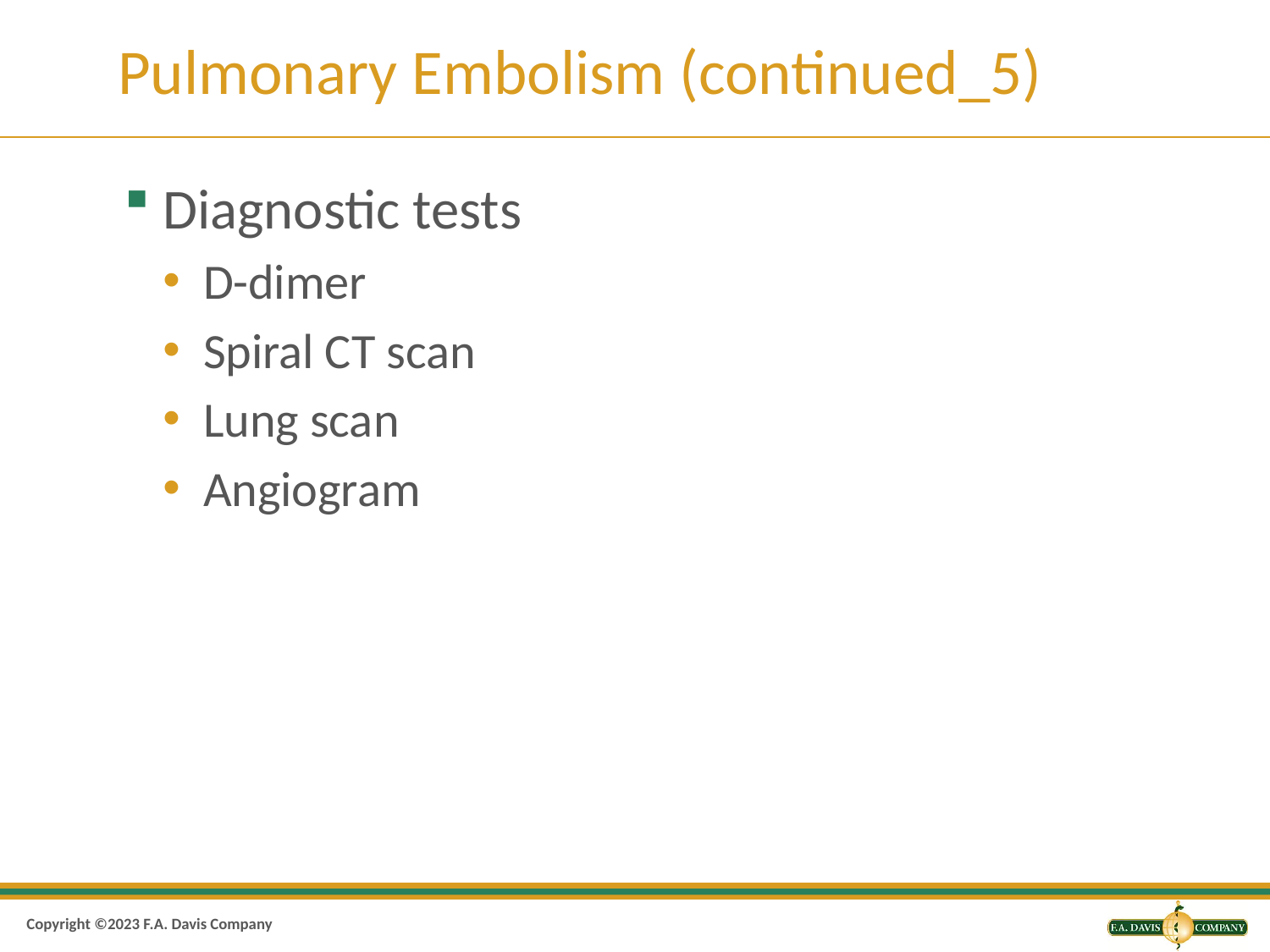

# Pulmonary Embolism (continued_5)
Diagnostic tests
D-dimer
Spiral CT scan
Lung scan
Angiogram